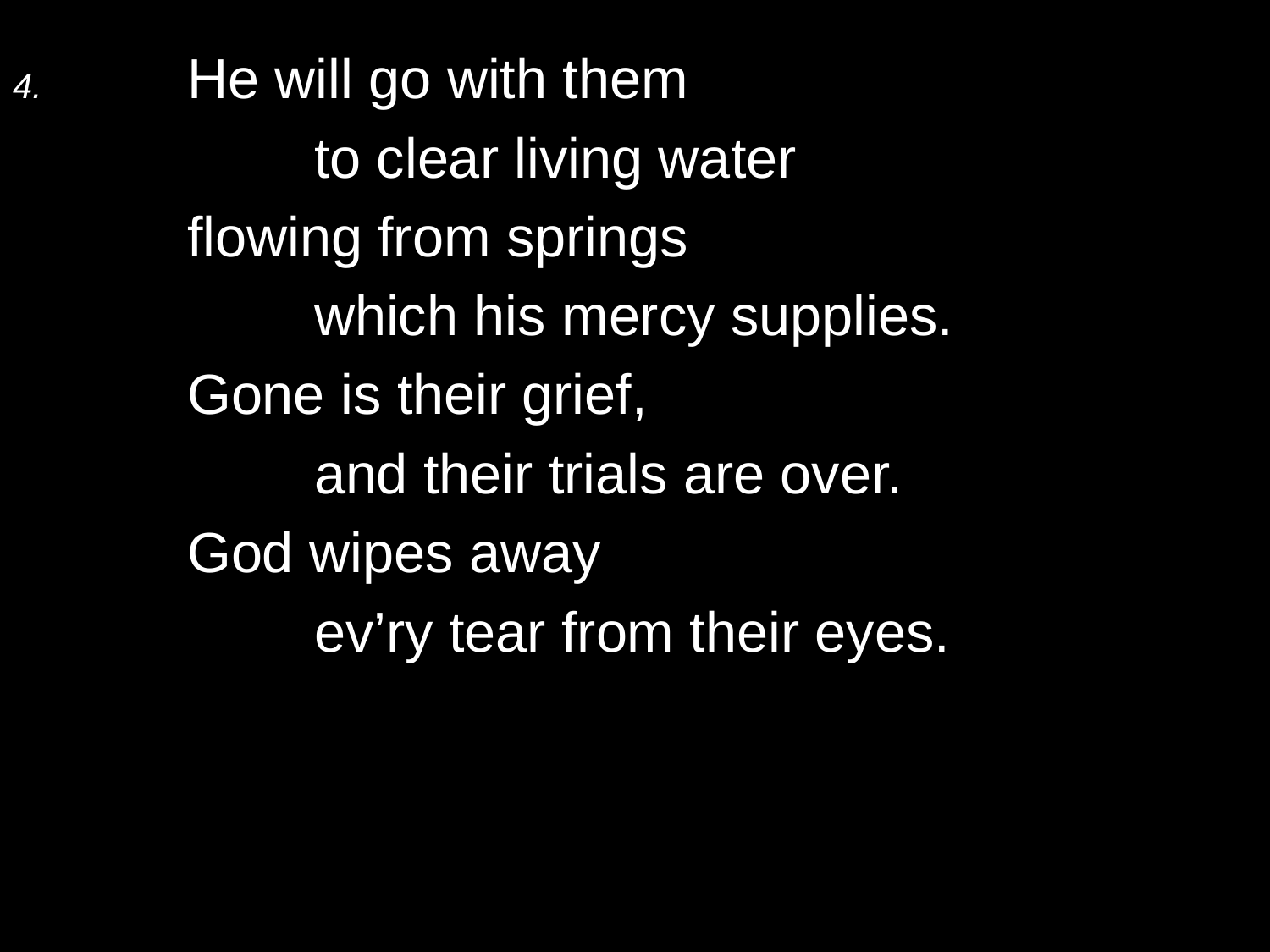

4.	He will go with them
		to clear living water
	flowing from springs
		which his mercy supplies.
	Gone is their grief,
		and their trials are over.
	God wipes away
		ev’ry tear from their eyes.